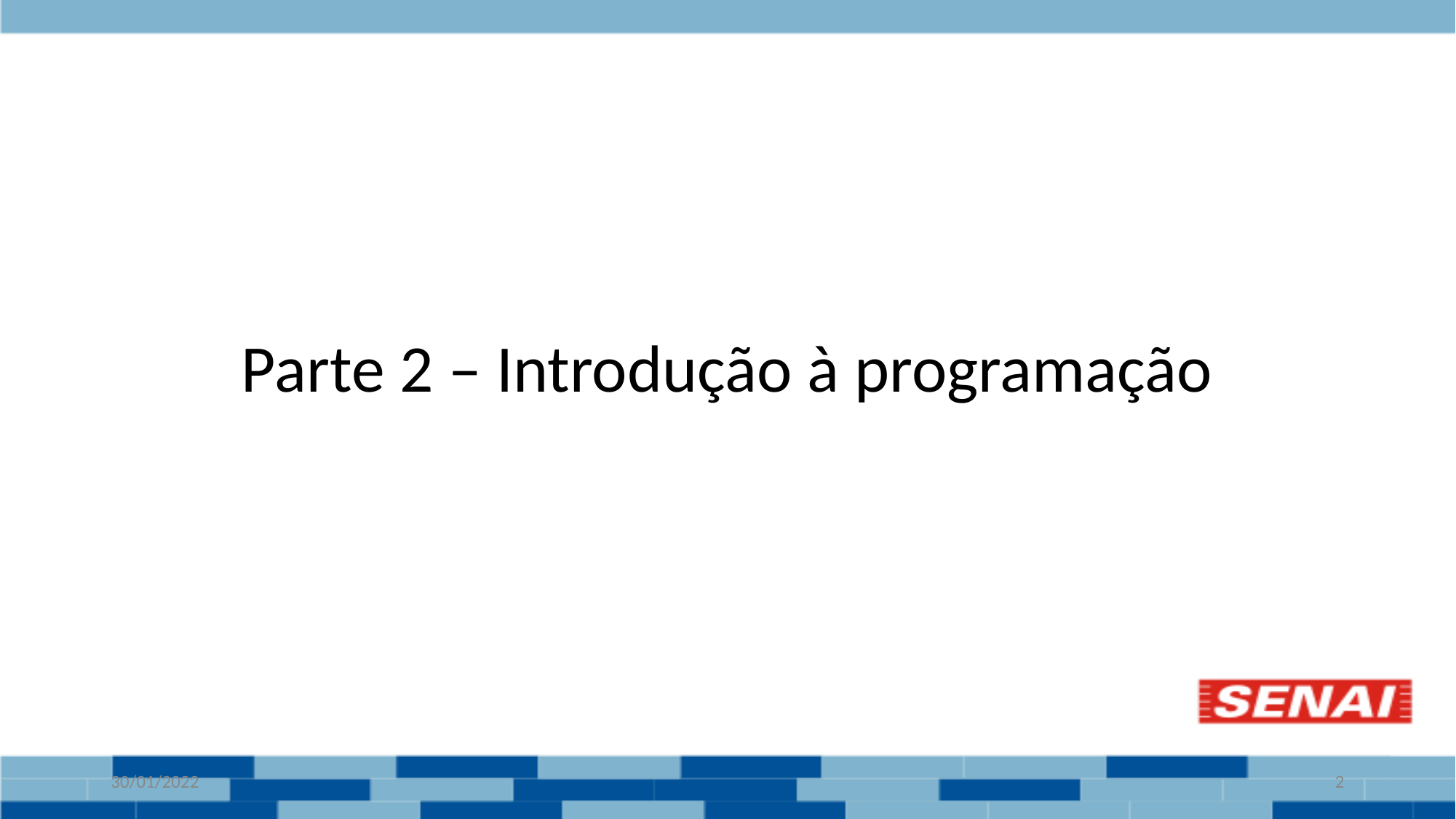

# Parte 2 – Introdução à programação

30/01/2022

2